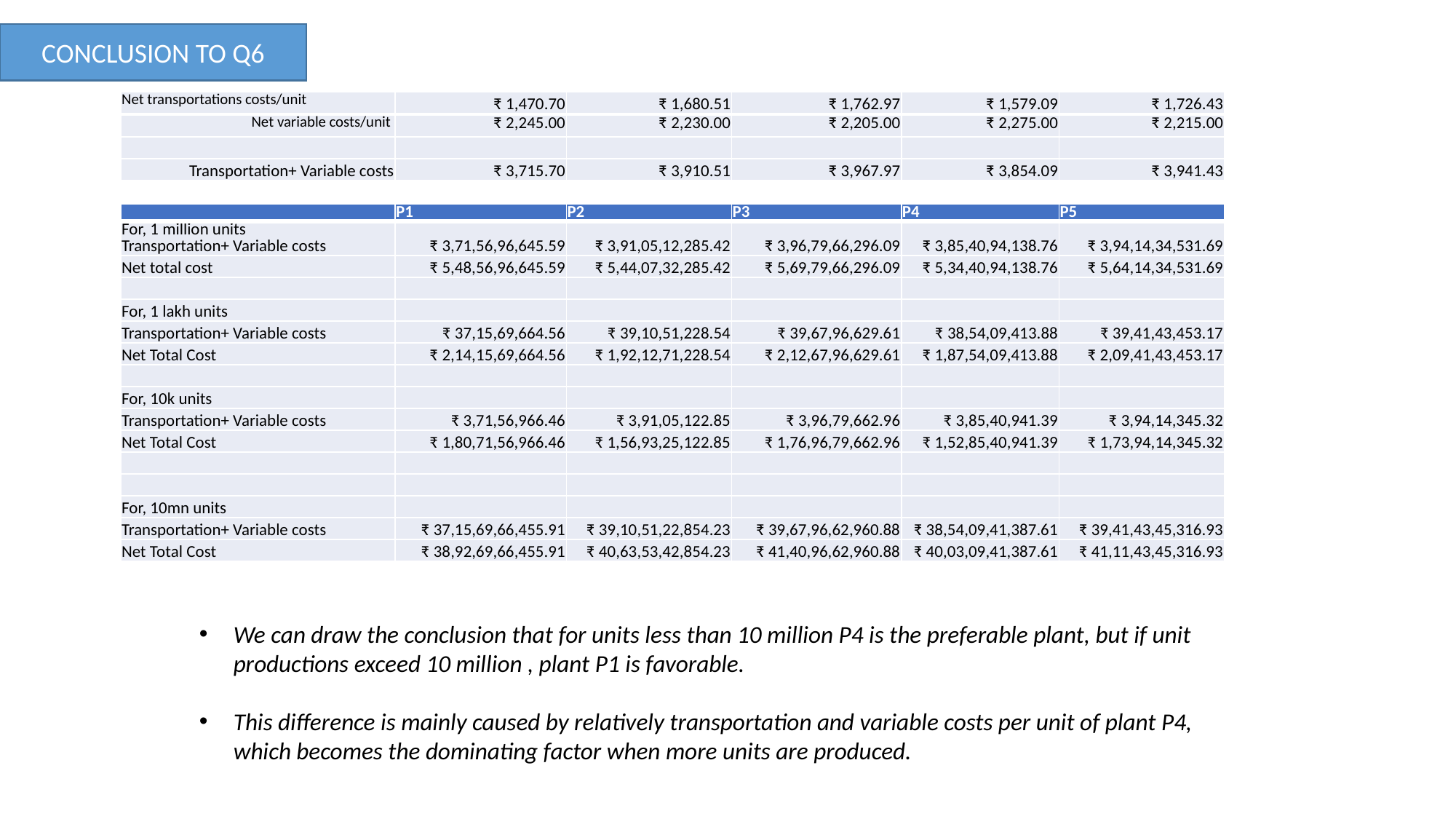

CONCLUSION TO Q6
| Net transportations costs/unit | ₹ 1,470.70 | ₹ 1,680.51 | ₹ 1,762.97 | ₹ 1,579.09 | ₹ 1,726.43 |
| --- | --- | --- | --- | --- | --- |
| Net variable costs/unit | ₹ 2,245.00 | ₹ 2,230.00 | ₹ 2,205.00 | ₹ 2,275.00 | ₹ 2,215.00 |
| --- | --- | --- | --- | --- | --- |
|  |  |  |  |  |  |
| Transportation+ Variable costs | ₹ 3,715.70 | ₹ 3,910.51 | ₹ 3,967.97 | ₹ 3,854.09 | ₹ 3,941.43 |
|  | P1 | P2 | P3 | P4 | P5 |
| --- | --- | --- | --- | --- | --- |
| For, 1 million units Transportation+ Variable costs | ₹ 3,71,56,96,645.59 | ₹ 3,91,05,12,285.42 | ₹ 3,96,79,66,296.09 | ₹ 3,85,40,94,138.76 | ₹ 3,94,14,34,531.69 |
| Net total cost | ₹ 5,48,56,96,645.59 | ₹ 5,44,07,32,285.42 | ₹ 5,69,79,66,296.09 | ₹ 5,34,40,94,138.76 | ₹ 5,64,14,34,531.69 |
|  |  |  |  |  |  |
| For, 1 lakh units |  |  |  |  |  |
| Transportation+ Variable costs | ₹ 37,15,69,664.56 | ₹ 39,10,51,228.54 | ₹ 39,67,96,629.61 | ₹ 38,54,09,413.88 | ₹ 39,41,43,453.17 |
| Net Total Cost | ₹ 2,14,15,69,664.56 | ₹ 1,92,12,71,228.54 | ₹ 2,12,67,96,629.61 | ₹ 1,87,54,09,413.88 | ₹ 2,09,41,43,453.17 |
|  |  |  |  |  |  |
| For, 10k units |  |  |  |  |  |
| Transportation+ Variable costs | ₹ 3,71,56,966.46 | ₹ 3,91,05,122.85 | ₹ 3,96,79,662.96 | ₹ 3,85,40,941.39 | ₹ 3,94,14,345.32 |
| Net Total Cost | ₹ 1,80,71,56,966.46 | ₹ 1,56,93,25,122.85 | ₹ 1,76,96,79,662.96 | ₹ 1,52,85,40,941.39 | ₹ 1,73,94,14,345.32 |
|  |  |  |  |  |  |
|  |  |  |  |  |  |
| For, 10mn units |  |  |  |  |  |
| Transportation+ Variable costs | ₹ 37,15,69,66,455.91 | ₹ 39,10,51,22,854.23 | ₹ 39,67,96,62,960.88 | ₹ 38,54,09,41,387.61 | ₹ 39,41,43,45,316.93 |
| Net Total Cost | ₹ 38,92,69,66,455.91 | ₹ 40,63,53,42,854.23 | ₹ 41,40,96,62,960.88 | ₹ 40,03,09,41,387.61 | ₹ 41,11,43,45,316.93 |
We can draw the conclusion that for units less than 10 million P4 is the preferable plant, but if unit productions exceed 10 million , plant P1 is favorable.

This difference is mainly caused by relatively transportation and variable costs per unit of plant P4, which becomes the dominating factor when more units are produced.